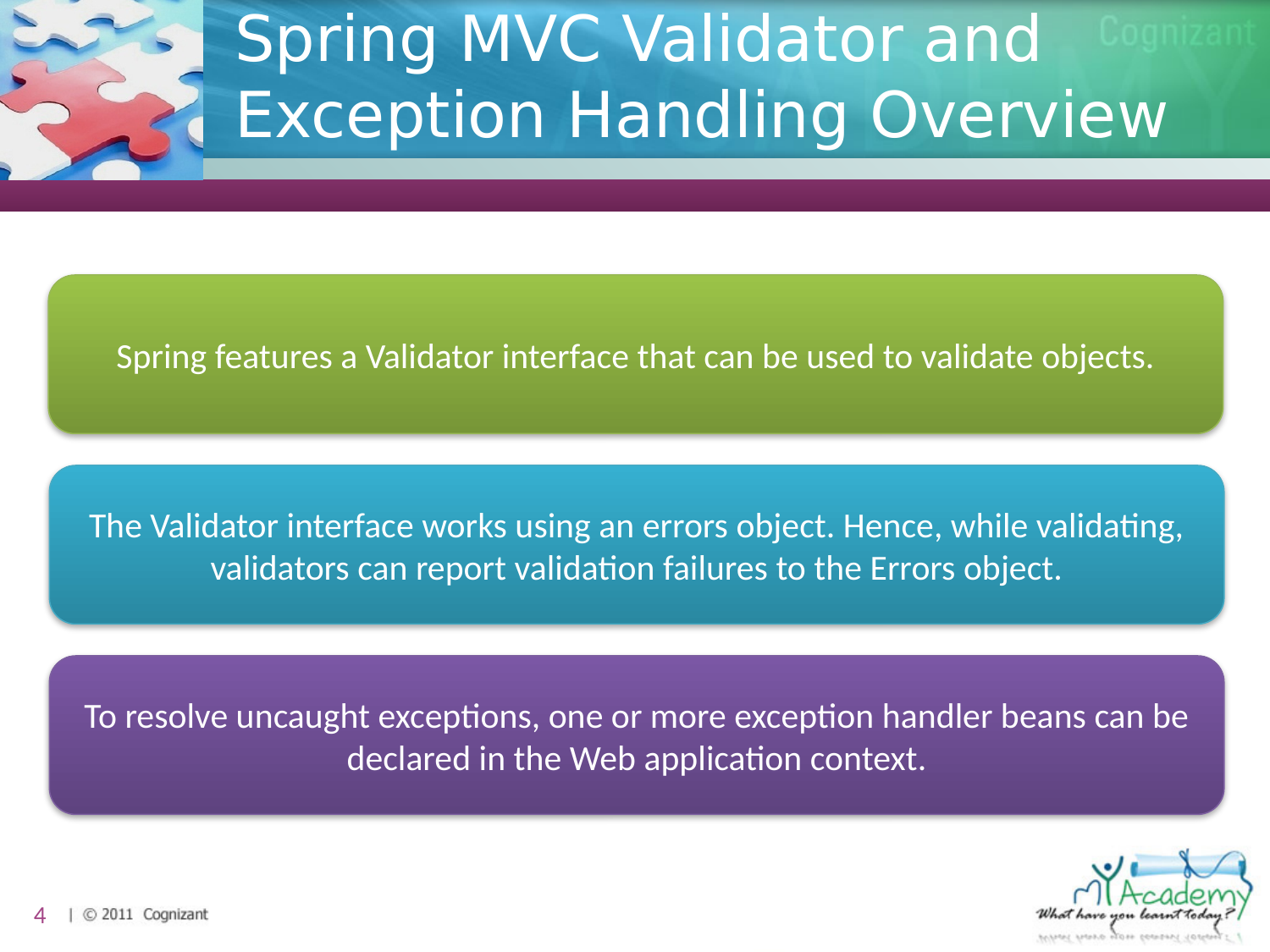

# Spring MVC Validator and Exception Handling Overview
Spring features a Validator interface that can be used to validate objects.
The Validator interface works using an errors object. Hence, while validating, validators can report validation failures to the Errors object.
To resolve uncaught exceptions, one or more exception handler beans can be declared in the Web application context.
4